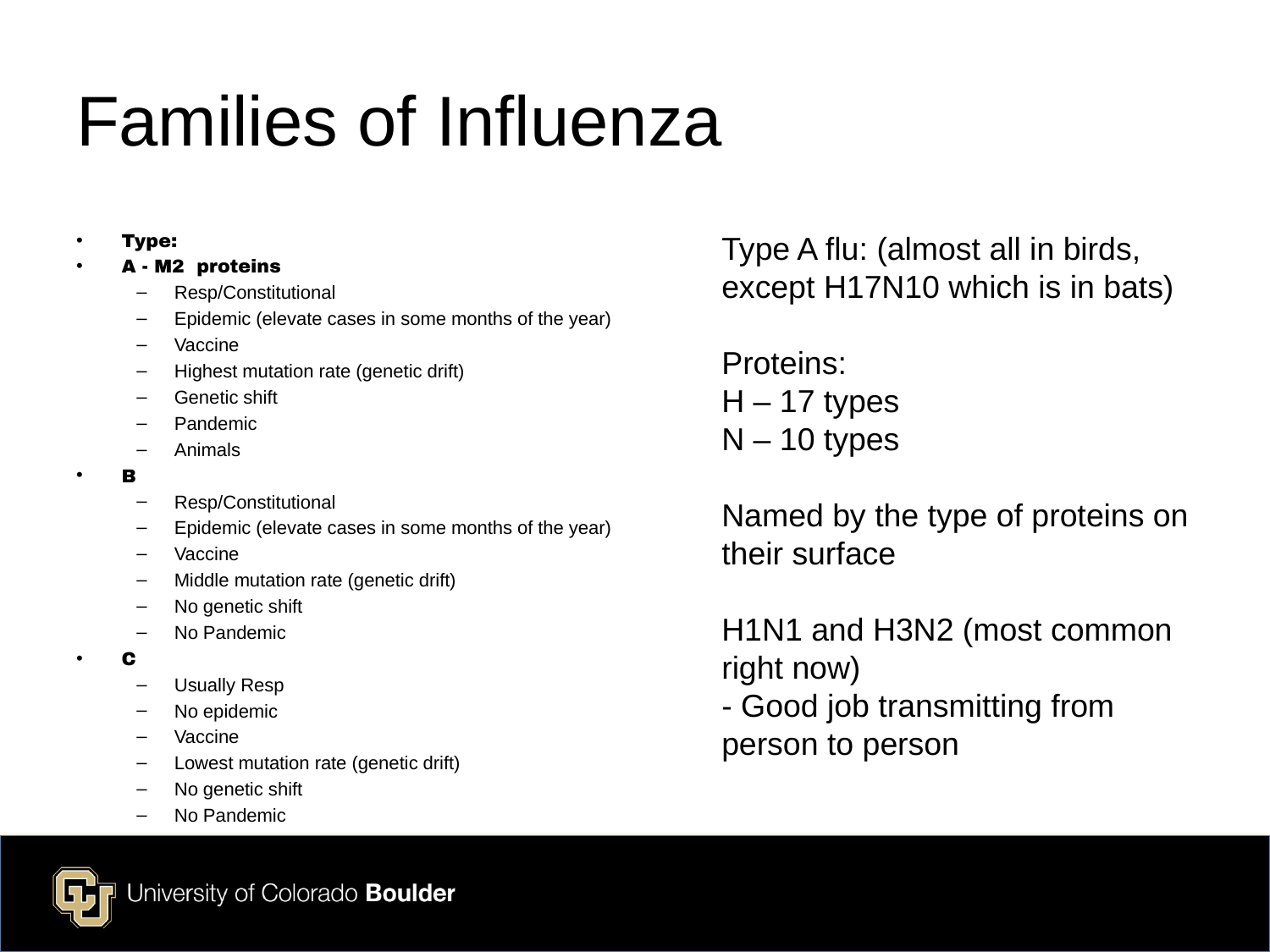

# Families of Influenza
Type:
A - M2  proteins
Resp/Constitutional
Epidemic (elevate cases in some months of the year)
Vaccine
Highest mutation rate (genetic drift)
Genetic shift
Pandemic
Animals
B
Resp/Constitutional
Epidemic (elevate cases in some months of the year)
Vaccine
Middle mutation rate (genetic drift)
No genetic shift
No Pandemic
C
Usually Resp
No epidemic
Vaccine
Lowest mutation rate (genetic drift)
No genetic shift
No Pandemic

Type A flu: (almost all in birds, except H17N10 which is in bats)

Proteins:
H – 17 types
N – 10 types

Named by the type of proteins on their surface

H1N1 and H3N2 (most common right now)
- Good job transmitting from person to person